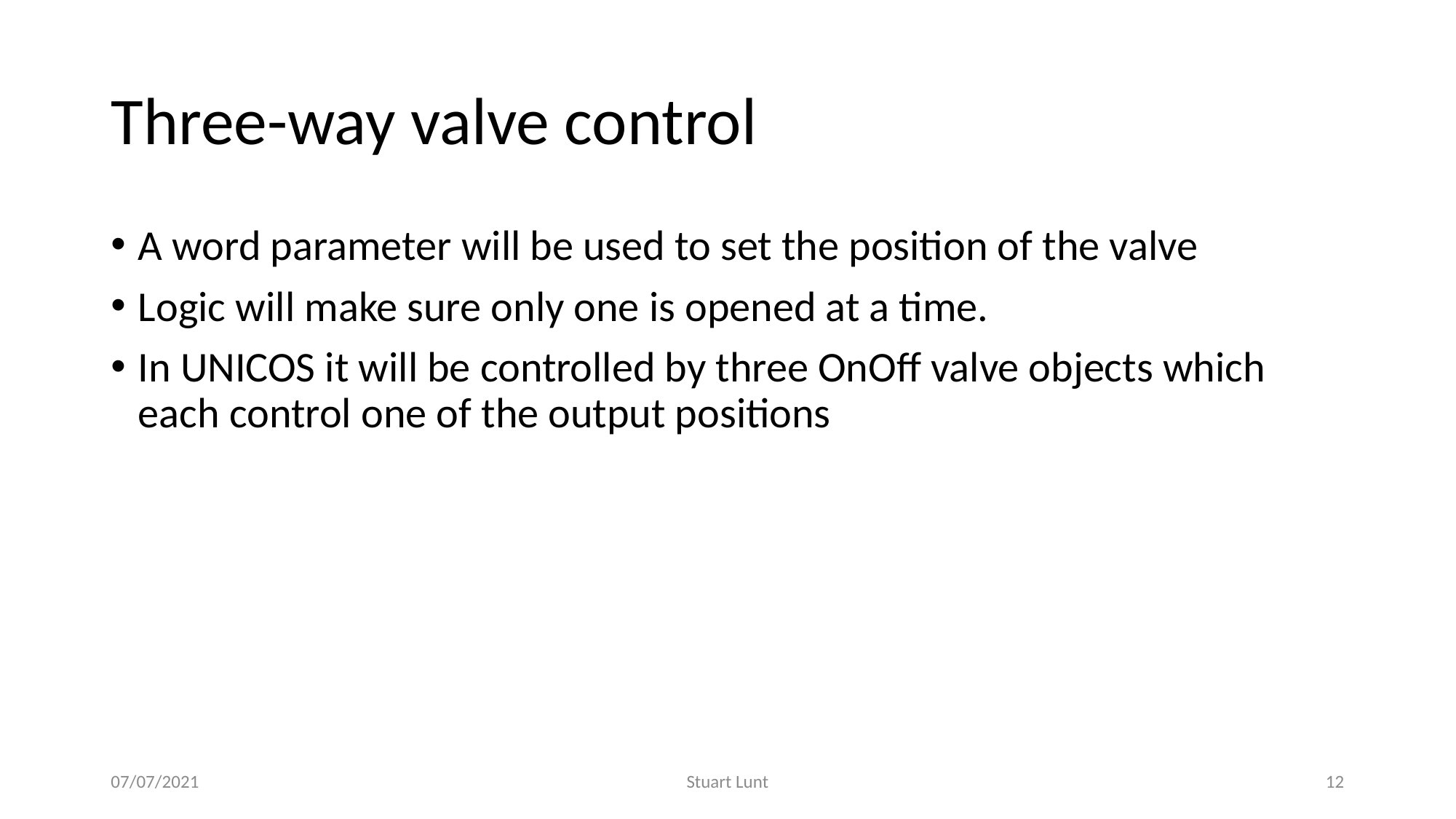

# Three-way valve control
A word parameter will be used to set the position of the valve
Logic will make sure only one is opened at a time.
In UNICOS it will be controlled by three OnOff valve objects which each control one of the output positions
07/07/2021
Stuart Lunt
12